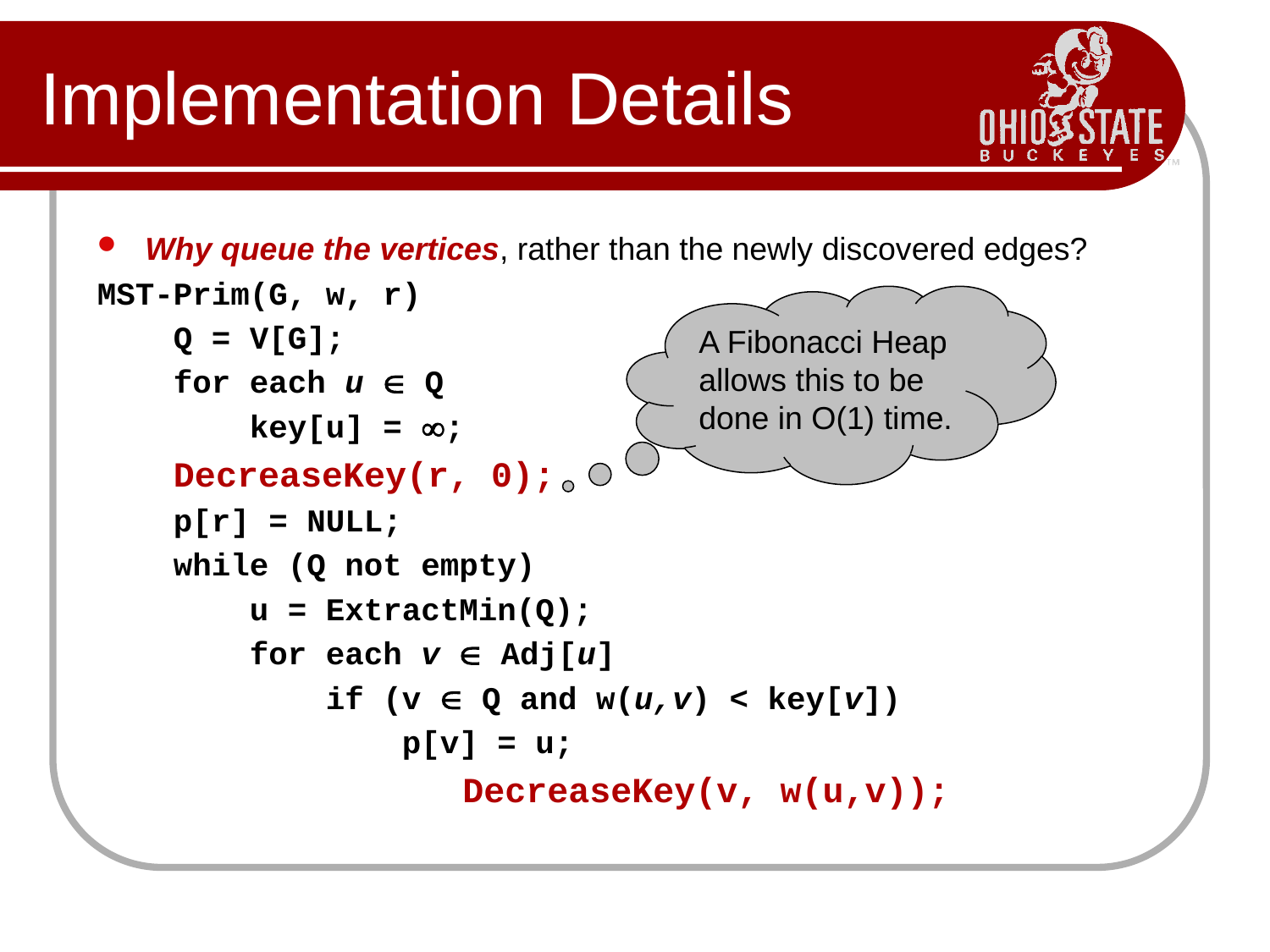

# Implementation Details
Why queue the vertices, rather than the newly discovered edges?
MST-Prim(G, w, r)
    Q = V[G];
    for each u ∈ Q
        key[u] = ∞;
    DecreaseKey(r, 0);
    p[r] = NULL;
    while (Q not empty)
        u = ExtractMin(Q);
        for each v ∈ Adj[u]
            if (v ∈ Q and w(u,v) < key[v])
                p[v] = u;
 			   DecreaseKey(v, w(u,v));

A Fibonacci Heap allows this to be done in O(1) time.